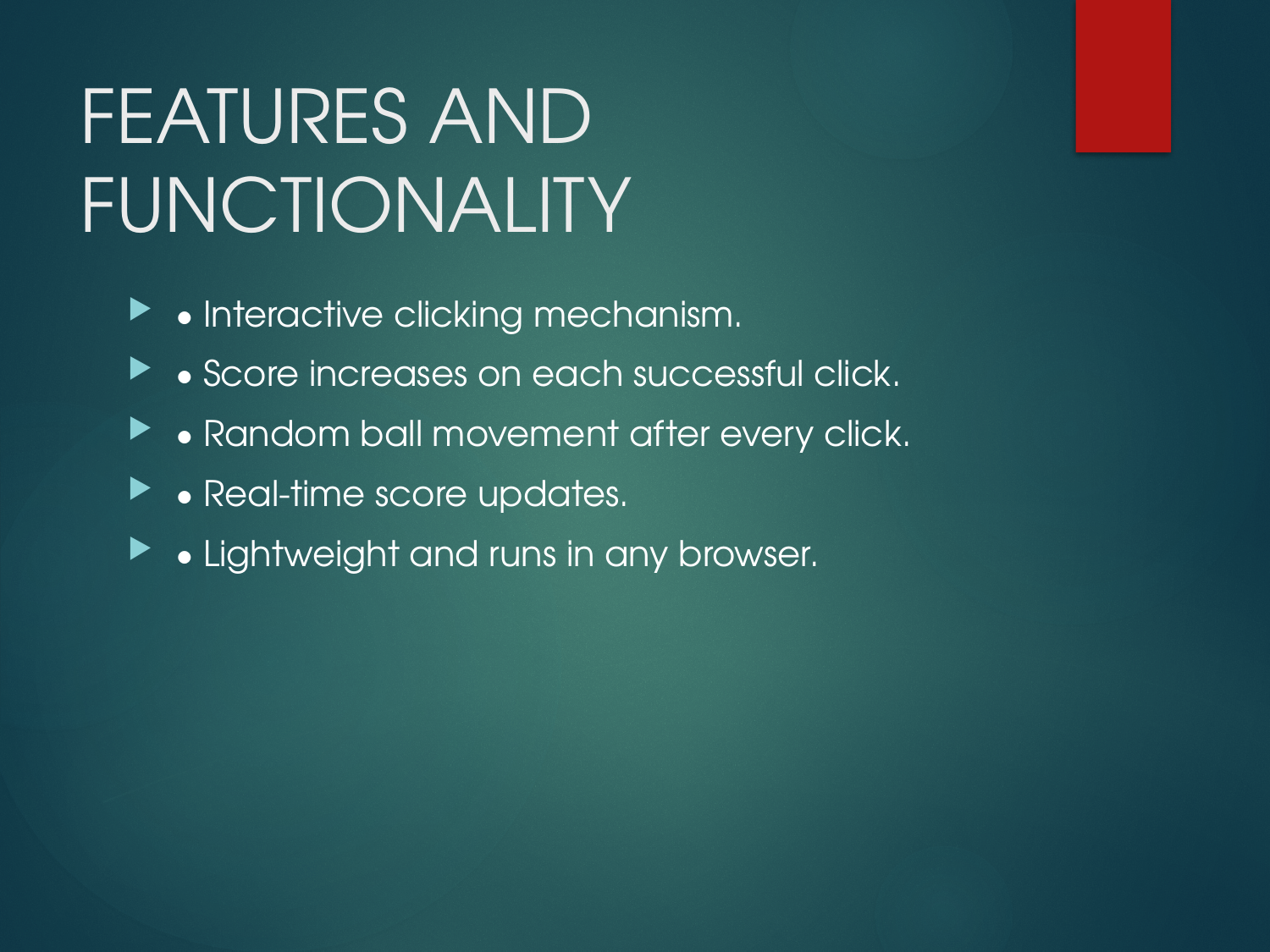

# FEATURES AND FUNCTIONALITY
• Interactive clicking mechanism.
• Score increases on each successful click.
• Random ball movement after every click.
• Real-time score updates.
• Lightweight and runs in any browser.